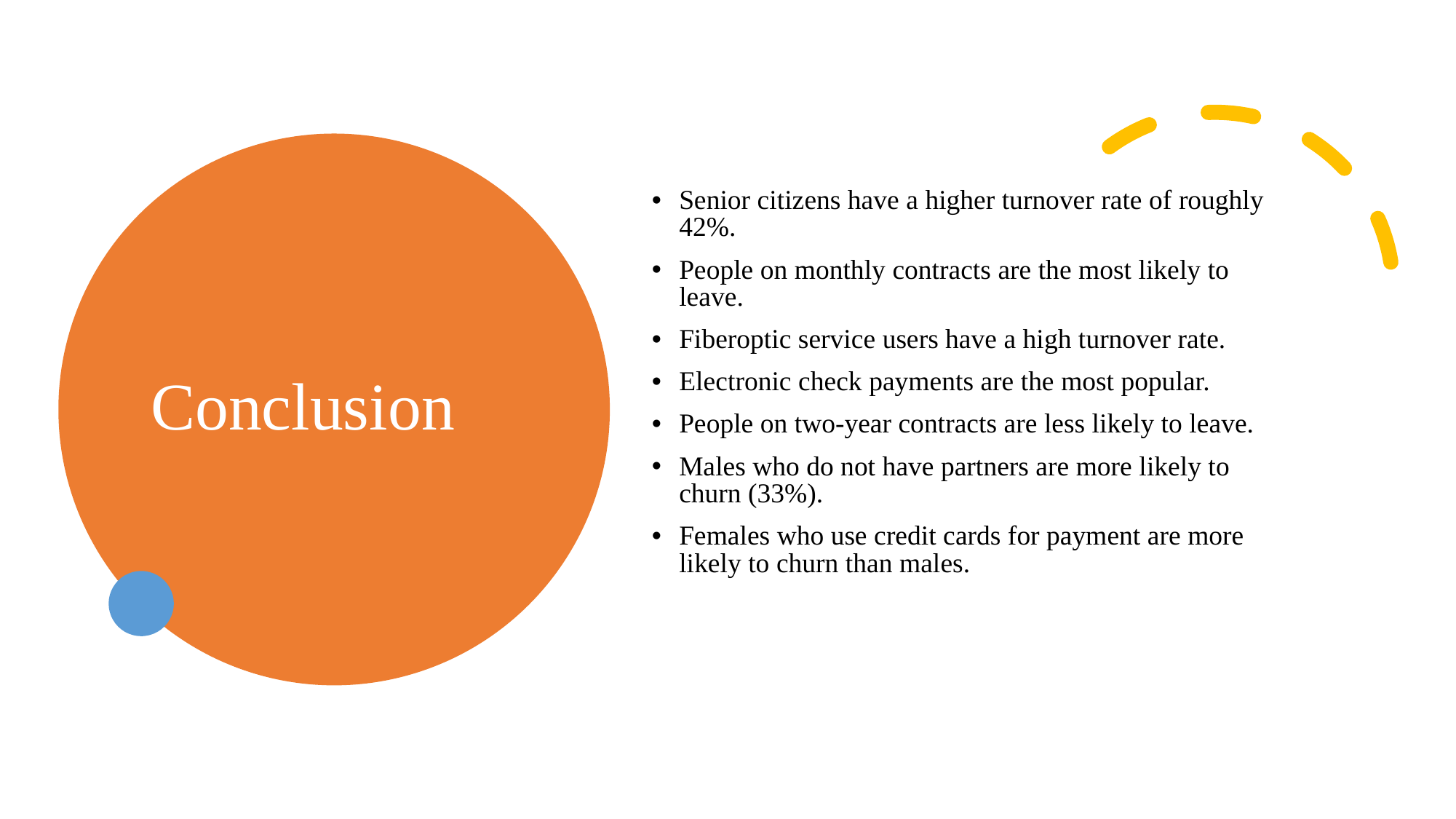

# Conclusion
Senior citizens have a higher turnover rate of roughly 42%.
People on monthly contracts are the most likely to leave.
Fiberoptic service users have a high turnover rate.
Electronic check payments are the most popular.
People on two-year contracts are less likely to leave.
Males who do not have partners are more likely to churn (33%).
Females who use credit cards for payment are more likely to churn than males.